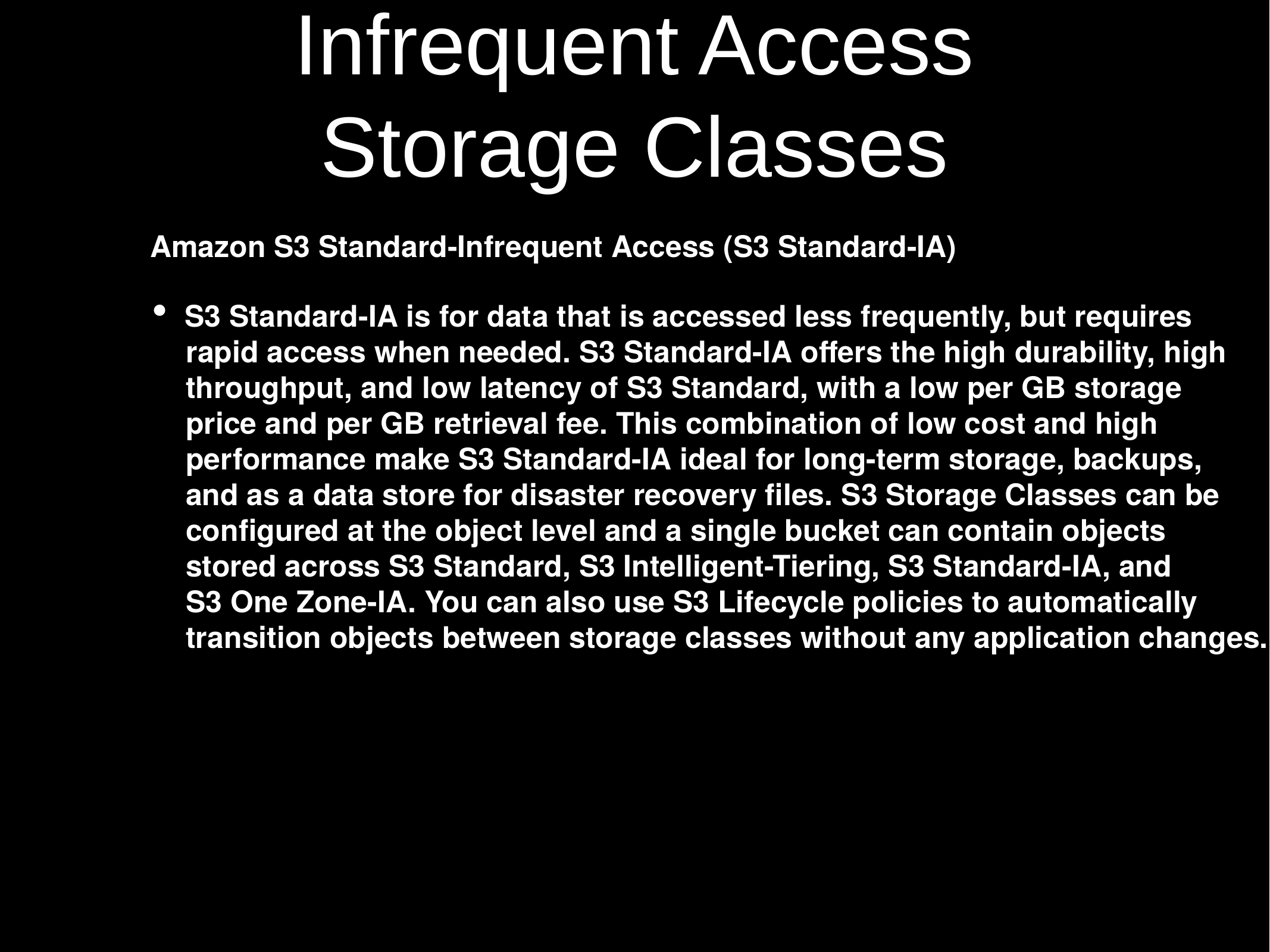

Infrequent Access
Storage Classes
Amazon S3 Standard-Infrequent Access (S3 Standard-IA)
S3 Standard-IA is for data that is accessed less frequently, but requires
    rapid access when needed. S3 Standard-IA offers the high durability, high
    throughput, and low latency of S3 Standard, with a low per GB storage
    price and per GB retrieval fee. This combination of low cost and high
    performance make S3 Standard-IA ideal for long-term storage, backups,
    and as a data store for disaster recovery files. S3 Storage Classes can be
    configured at the object level and a single bucket can contain objects
    stored across S3 Standard, S3 Intelligent-Tiering, S3 Standard-IA, and
    S3 One Zone-IA. You can also use S3 Lifecycle policies to automatically
    transition objects between storage classes without any application changes.